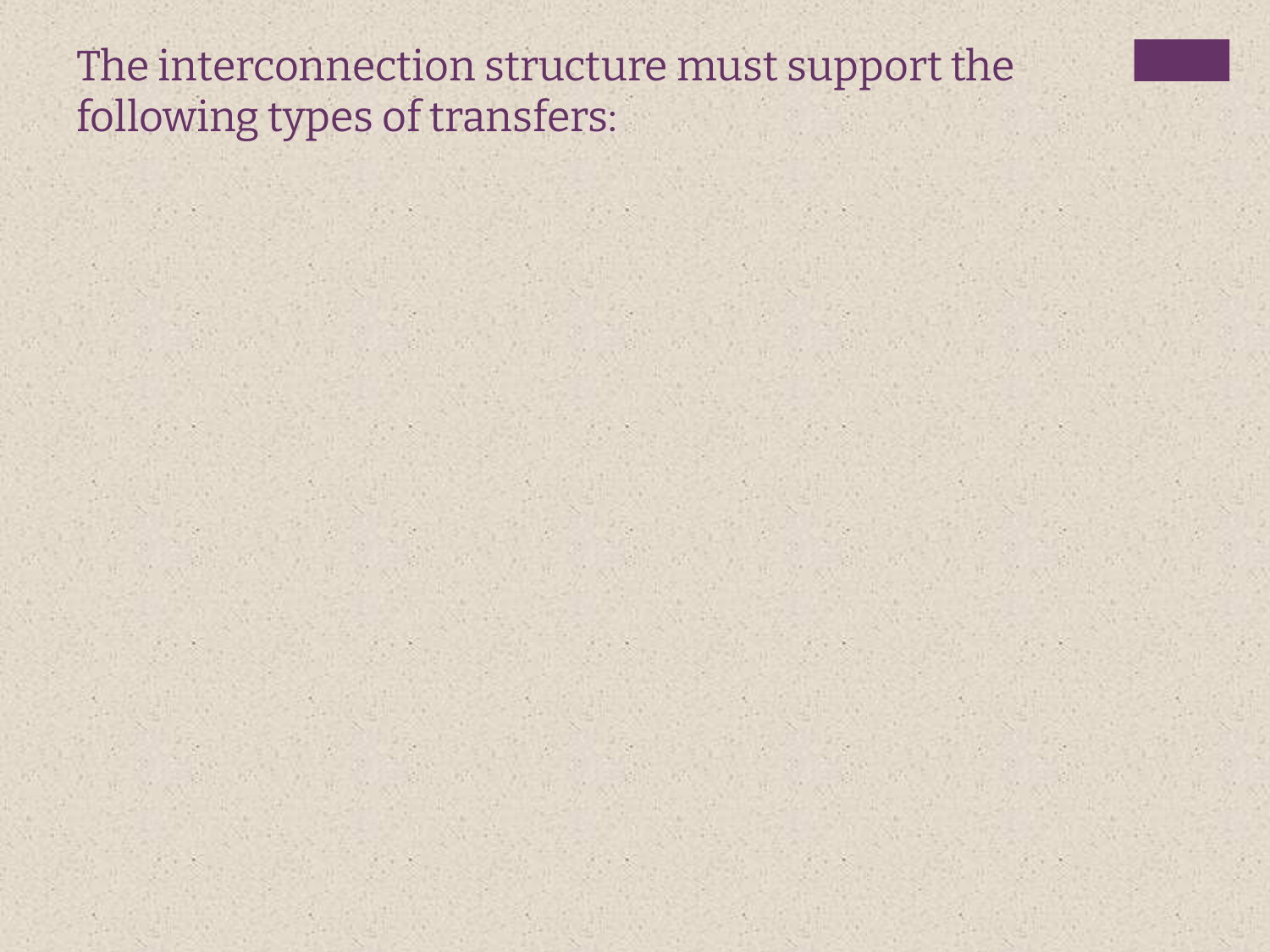

The interconnection structure must support the following types of transfers: